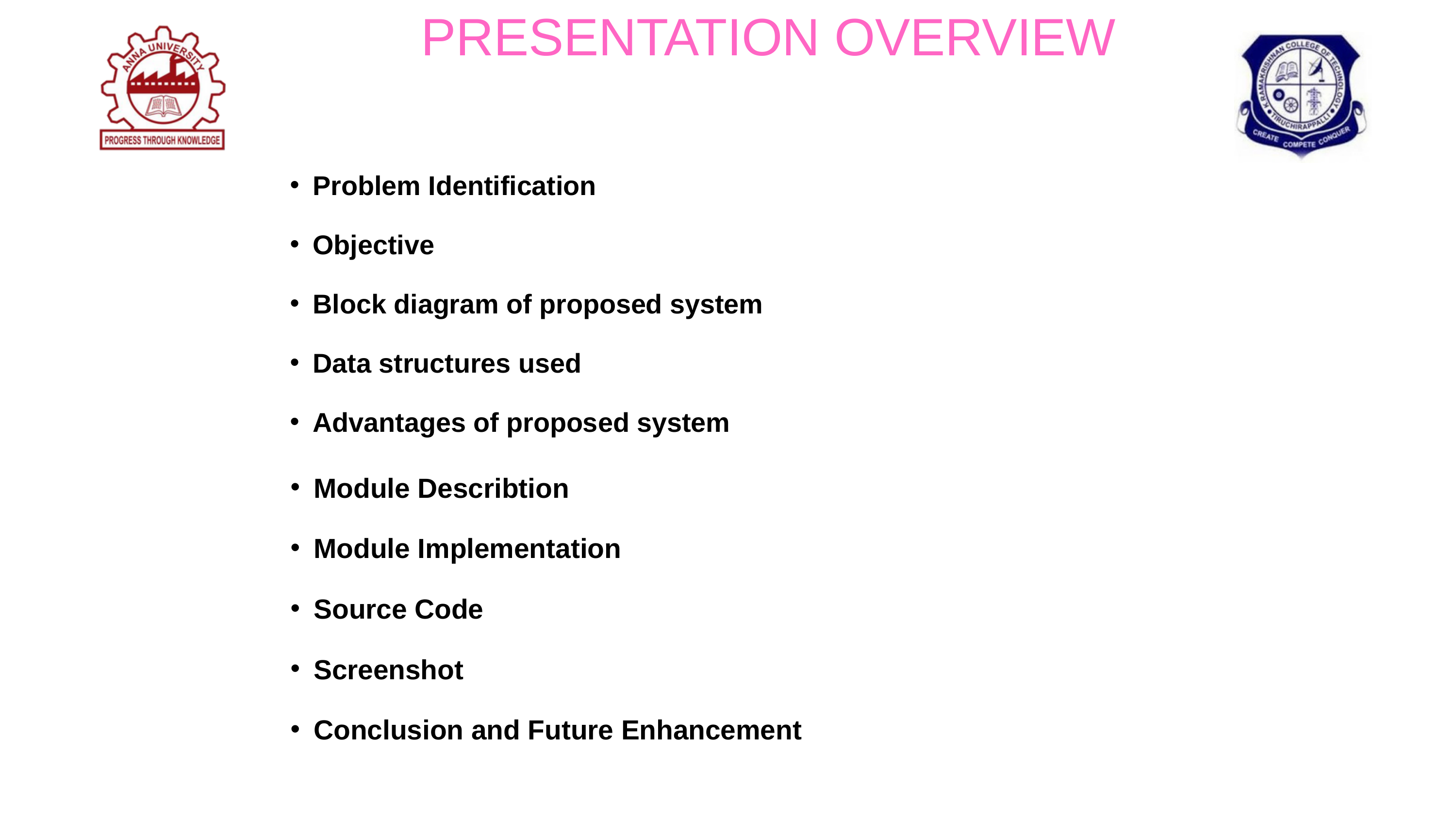

PRESENTATION OVERVIEW

Problem Identification
Objective
Block diagram of proposed system
Data structures used
Advantages of proposed system
Module Describtion
Module Implementation
Source Code
Screenshot
Conclusion and Future Enhancement